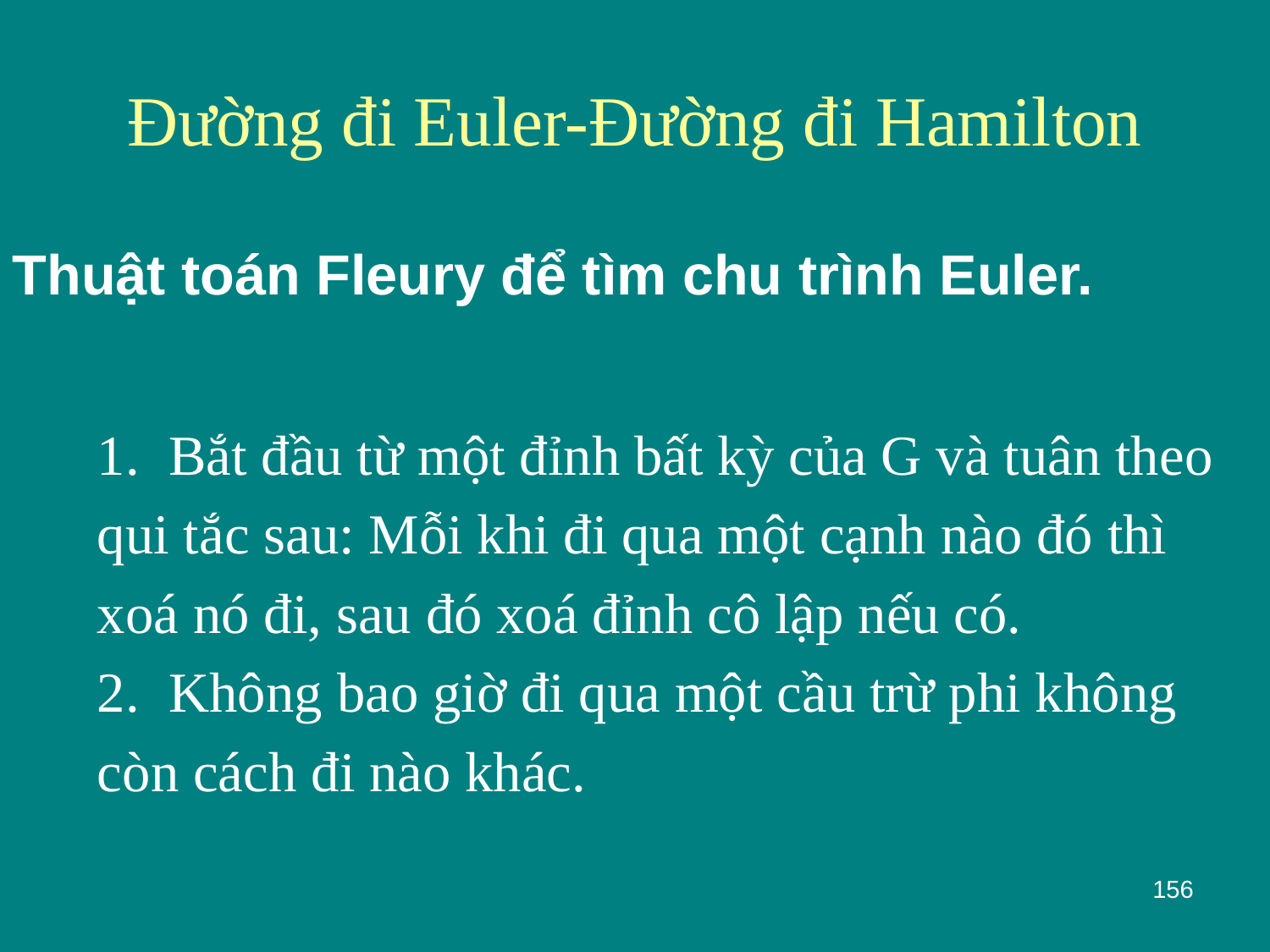

# Đường đi Euler-Đường đi Hamilton
Thuật toán Fleury để tìm chu trình Euler.

Bắt đầu từ một đỉnh bất kỳ của G và tuân theo
qui tắc sau: Mỗi khi đi qua một cạnh nào đó thì
xoá nó đi, sau đó xoá đỉnh cô lập nếu có.
Không bao giờ đi qua một cầu trừ phi không
còn cách đi nào khác.
156